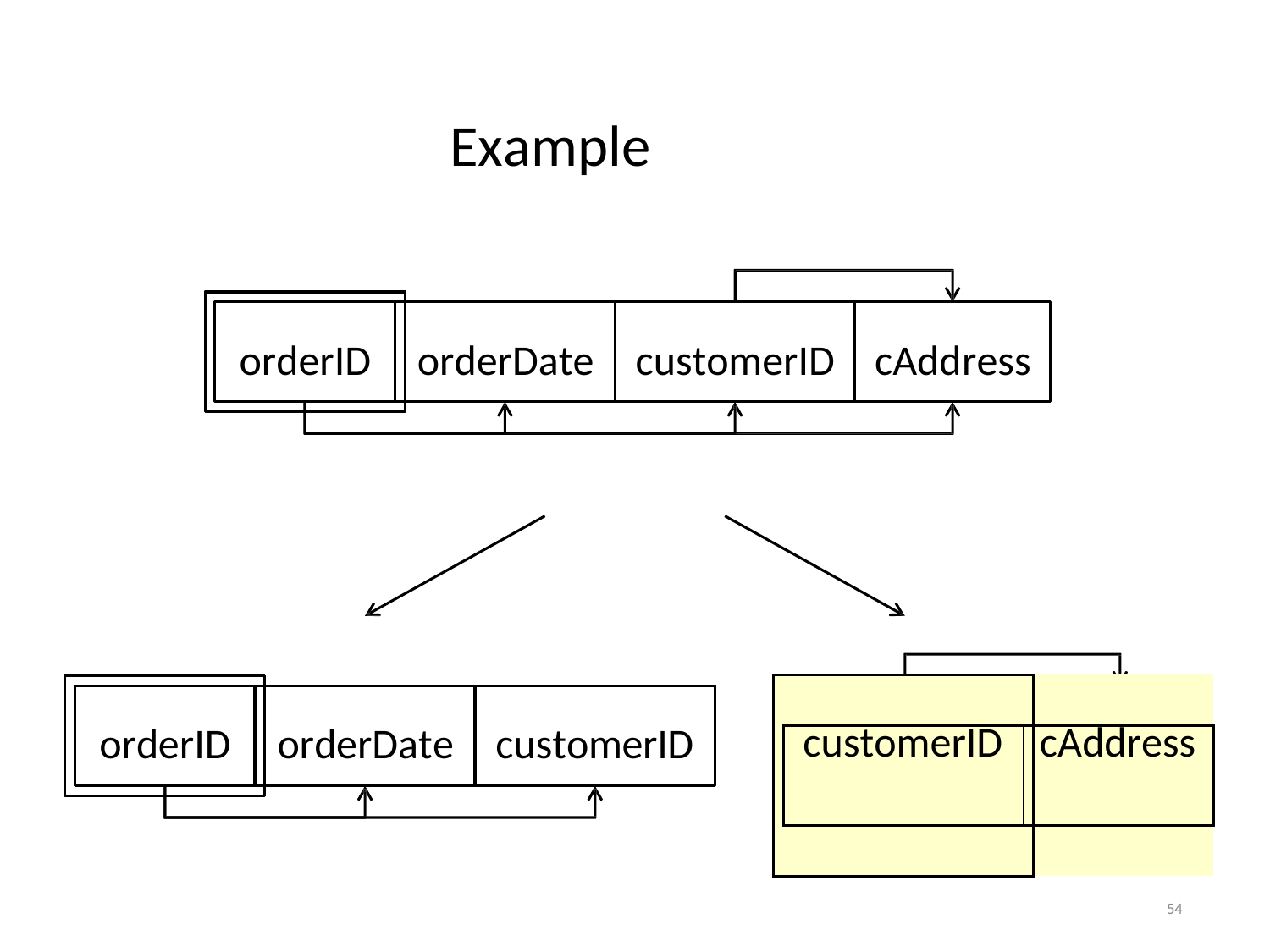

# Example

orderID
orderDate
customerID
cAddress

|  |  |  |  |
| --- | --- | --- | --- |
|  | customerID |  | cAddress |
|  |  |  |  |

orderID
orderDate
customerID

54